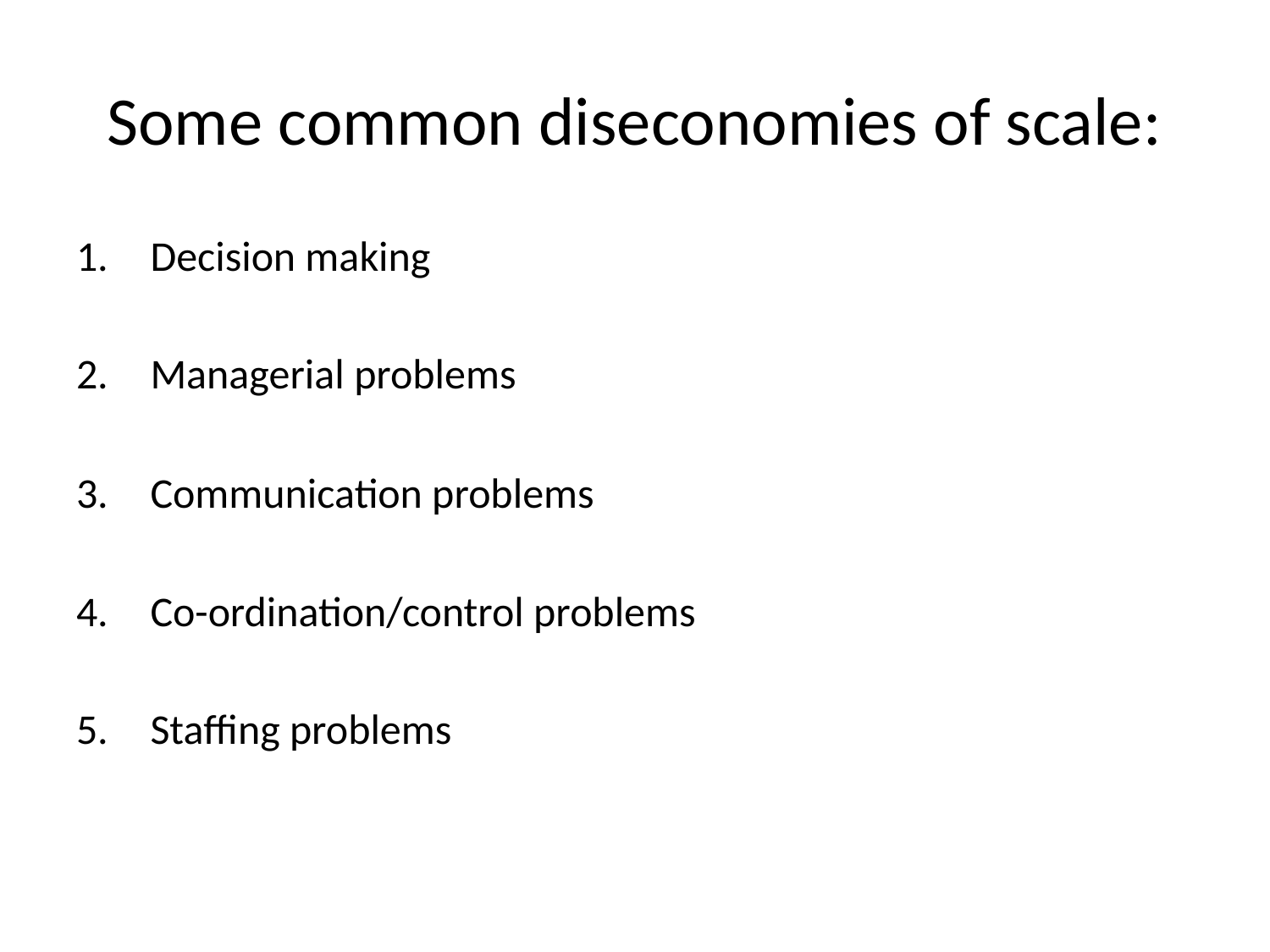

# Some common diseconomies of scale:
Decision making

Managerial problems

Communication problems

Co-ordination/control problems

Staffing problems